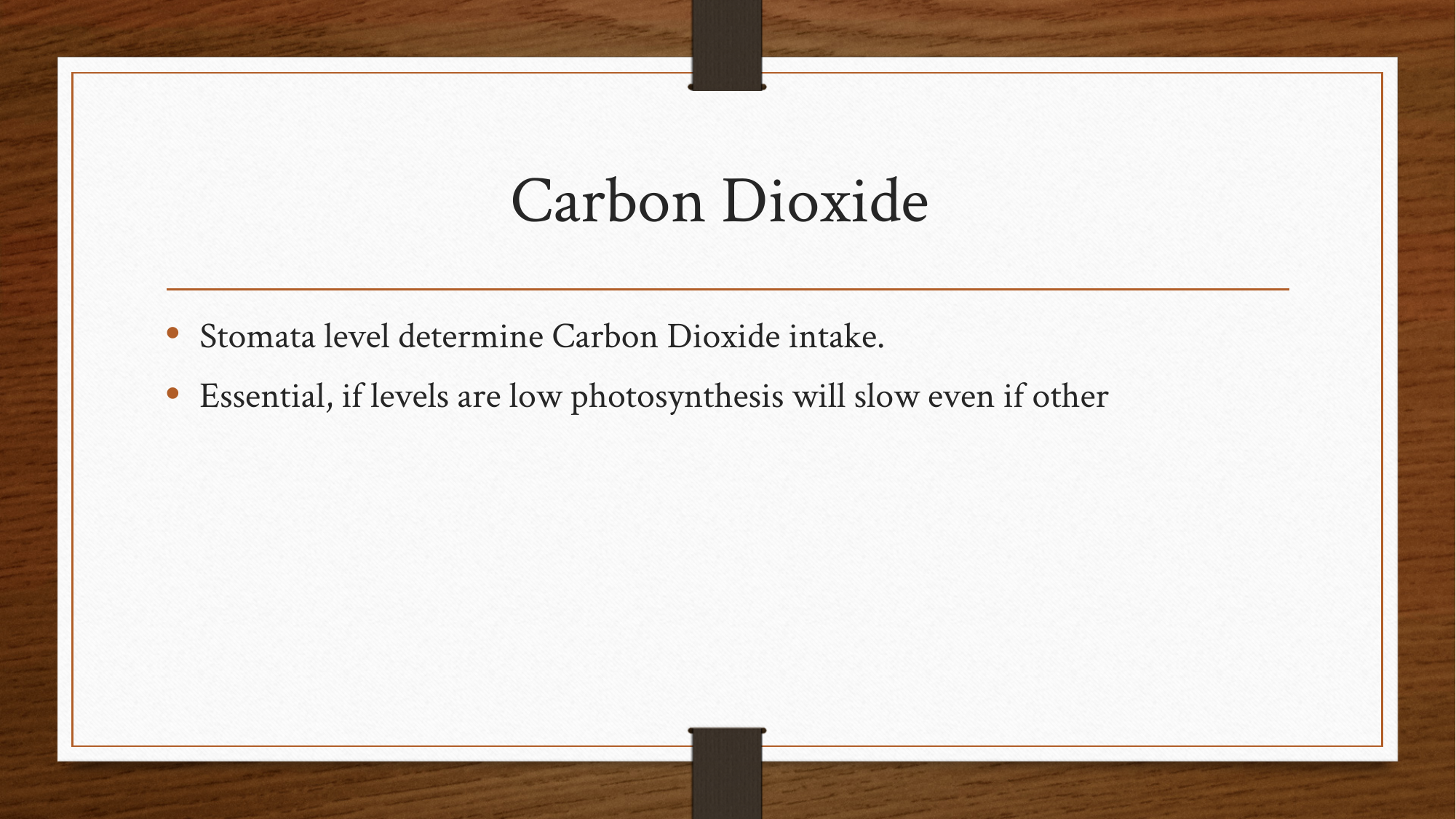

# Carbon Dioxide
Stomata level determine Carbon Dioxide intake.
Essential, if levels are low photosynthesis will slow even if other